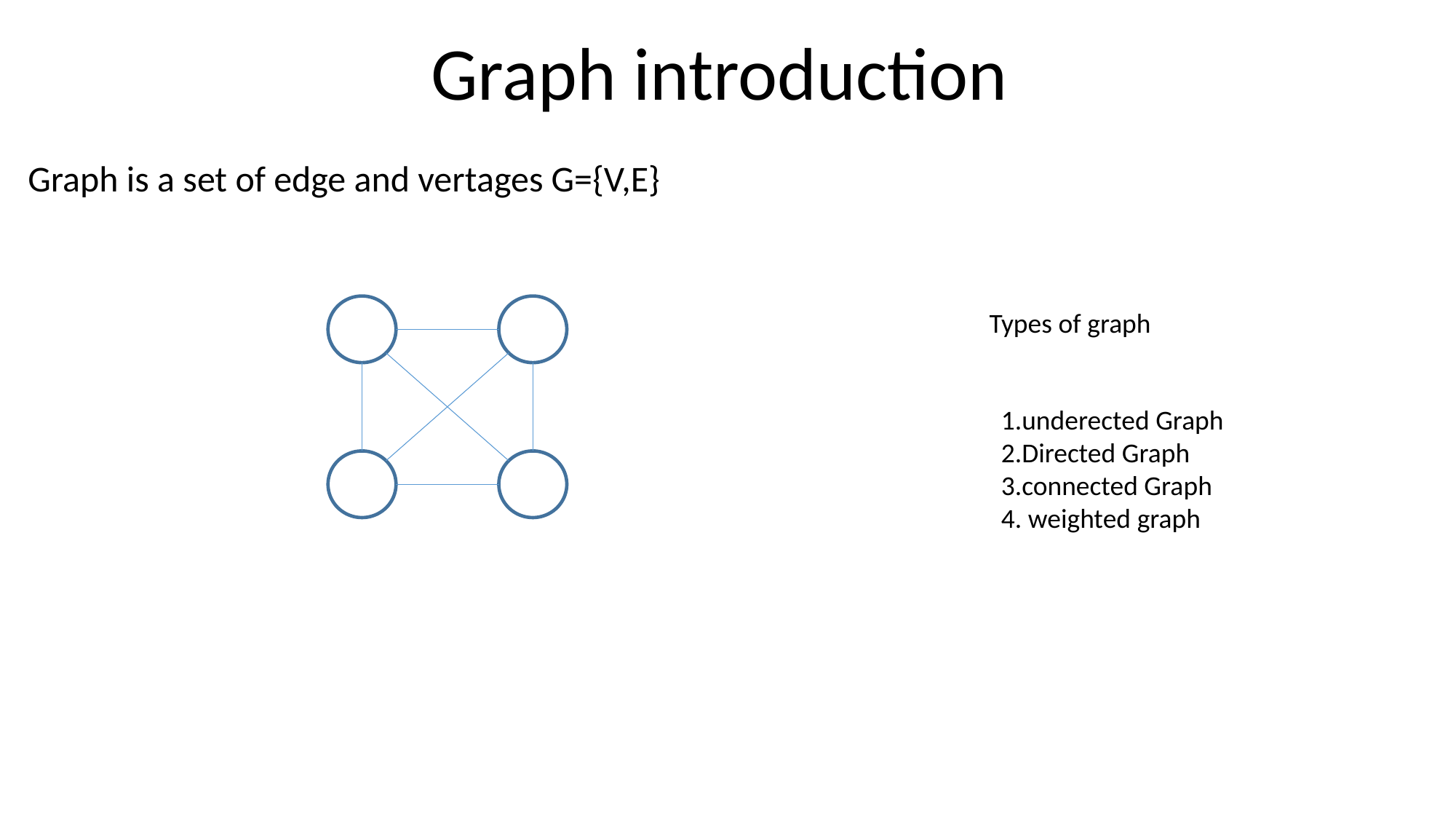

# Graph introduction

Graph is a set of edge and vertages G={V,E}
Types of graph

1.underected Graph
2.Directed Graph
3.connected Graph
4. weighted graph